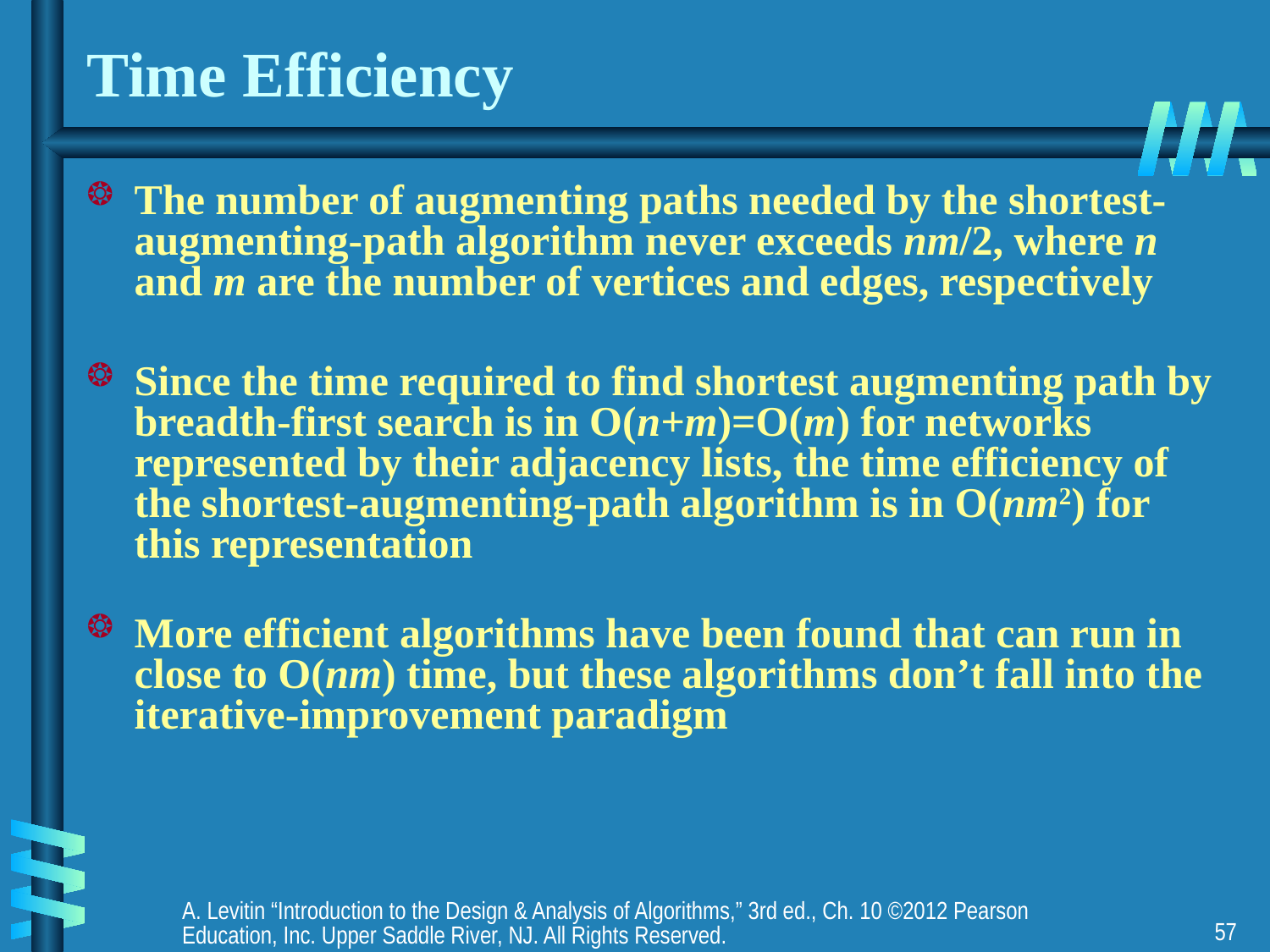

# Time Efficiency
The number of augmenting paths needed by the shortest-augmenting-path algorithm never exceeds nm/2, where n and m are the number of vertices and edges, respectively
Since the time required to find shortest augmenting path by breadth-first search is in O(n+m)=O(m) for networks represented by their adjacency lists, the time efficiency of the shortest-augmenting-path algorithm is in O(nm2) for this representation
More efficient algorithms have been found that can run in close to O(nm) time, but these algorithms don’t fall into the iterative-improvement paradigm
A. Levitin “Introduction to the Design & Analysis of Algorithms,” 3rd ed., Ch. 10 ©2012 Pearson Education, Inc. Upper Saddle River, NJ. All Rights Reserved.
57